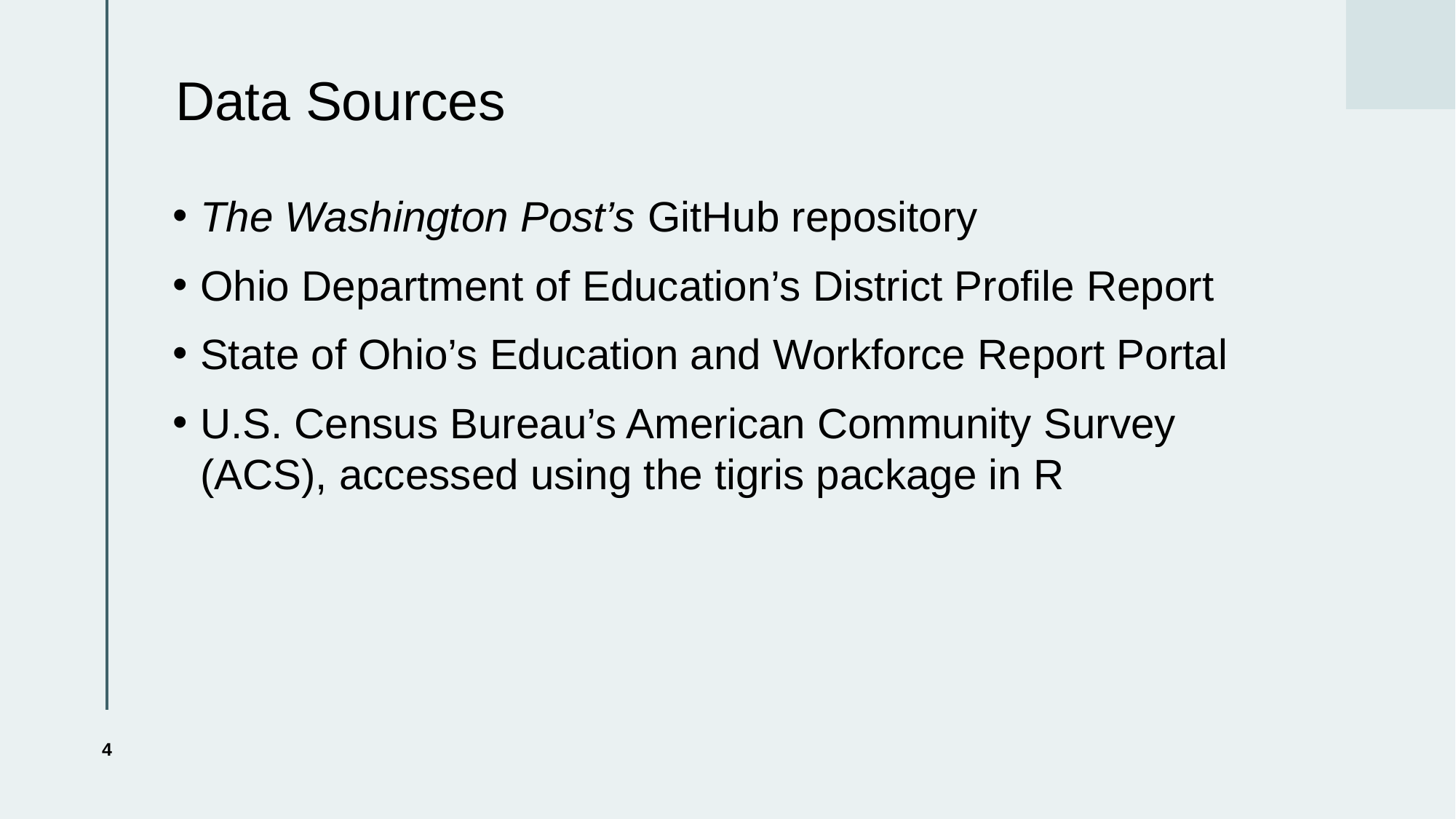

# Data Sources
The Washington Post’s GitHub repository
Ohio Department of Education’s District Profile Report
State of Ohio’s Education and Workforce Report Portal
U.S. Census Bureau’s American Community Survey (ACS), accessed using the tigris package in R

4